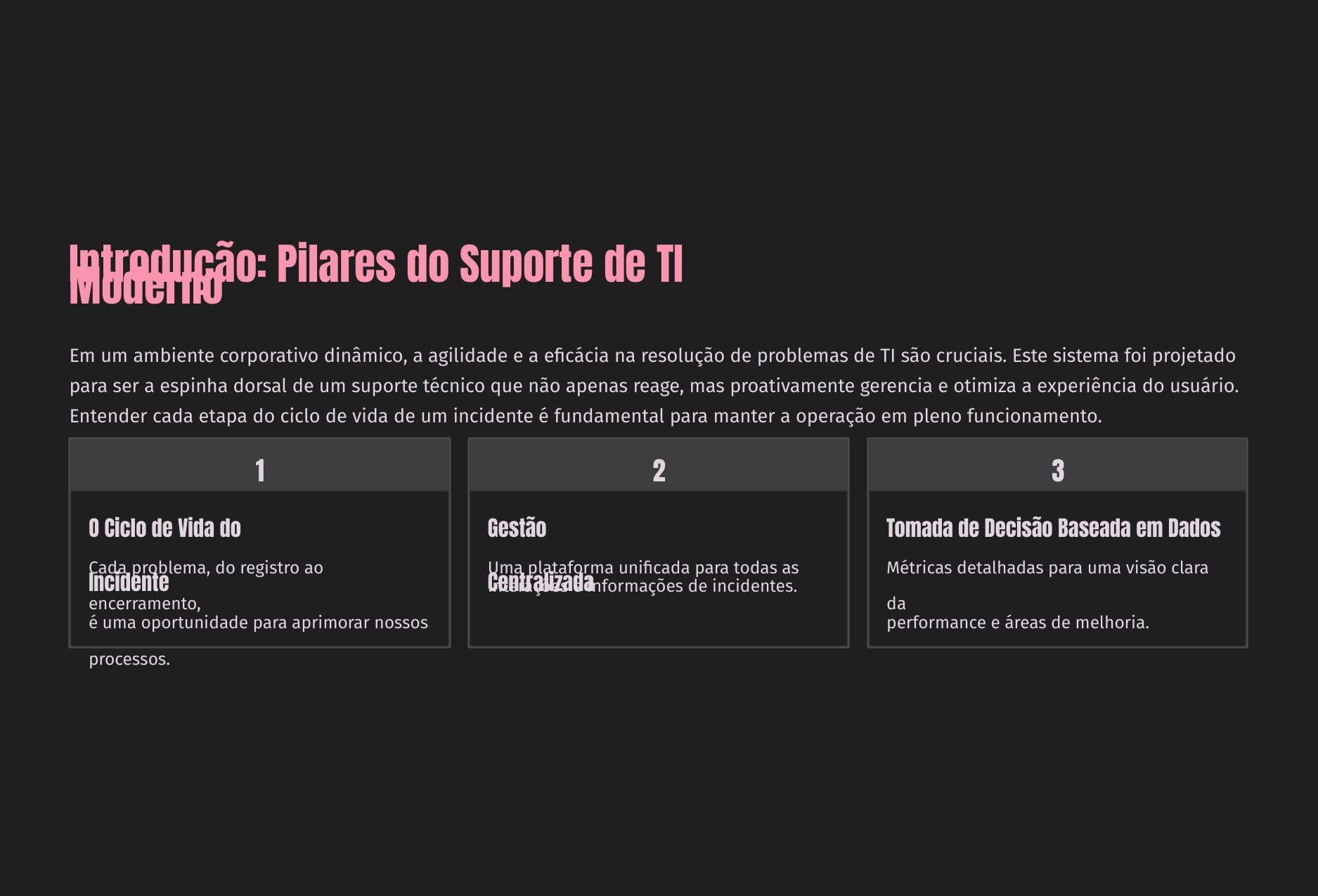

Introdução: Pilares do Suporte de TI Moderno

Em um ambiente corporativo dinâmico, a agilidade e a eficácia na resolução de problemas de TI são cruciais. Este sistema foi projetado para ser a espinha dorsal de um suporte técnico que não apenas reage, mas proativamente gerencia e otimiza a experiência do usuário. Entender cada etapa do ciclo de vida de um incidente é fundamental para manter a operação em pleno funcionamento.
1
2
3

O Ciclo de Vida do Incidente
Gestão Centralizada
Tomada de Decisão Baseada em Dados

Cada problema, do registro ao encerramento,
é uma oportunidade para aprimorar nossos
processos.
Uma plataforma unificada para todas as
interações e informações de incidentes.
Métricas detalhadas para uma visão clara da
performance e áreas de melhoria.